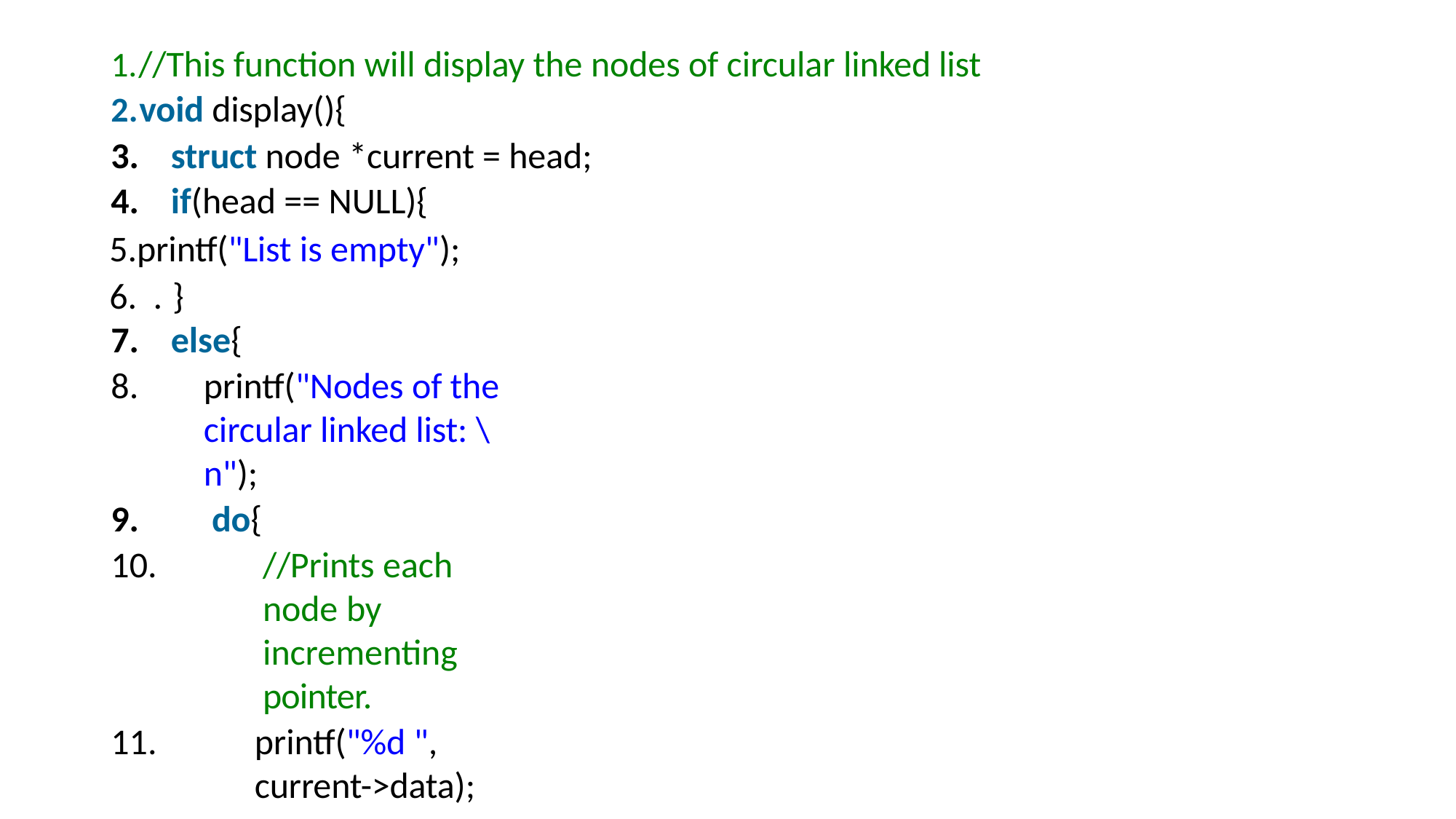

//This function will display the nodes of circular linked list
void display(){
struct node *current = head;
if(head == NULL){
printf("List is empty");
  .	}
else{
printf("Nodes of the circular linked list: \n");
do{
//Prints each node by incrementing pointer.
printf("%d ", current->data);
current = current->next;
}while(current != head);
printf("\n");
15.	}  16.}